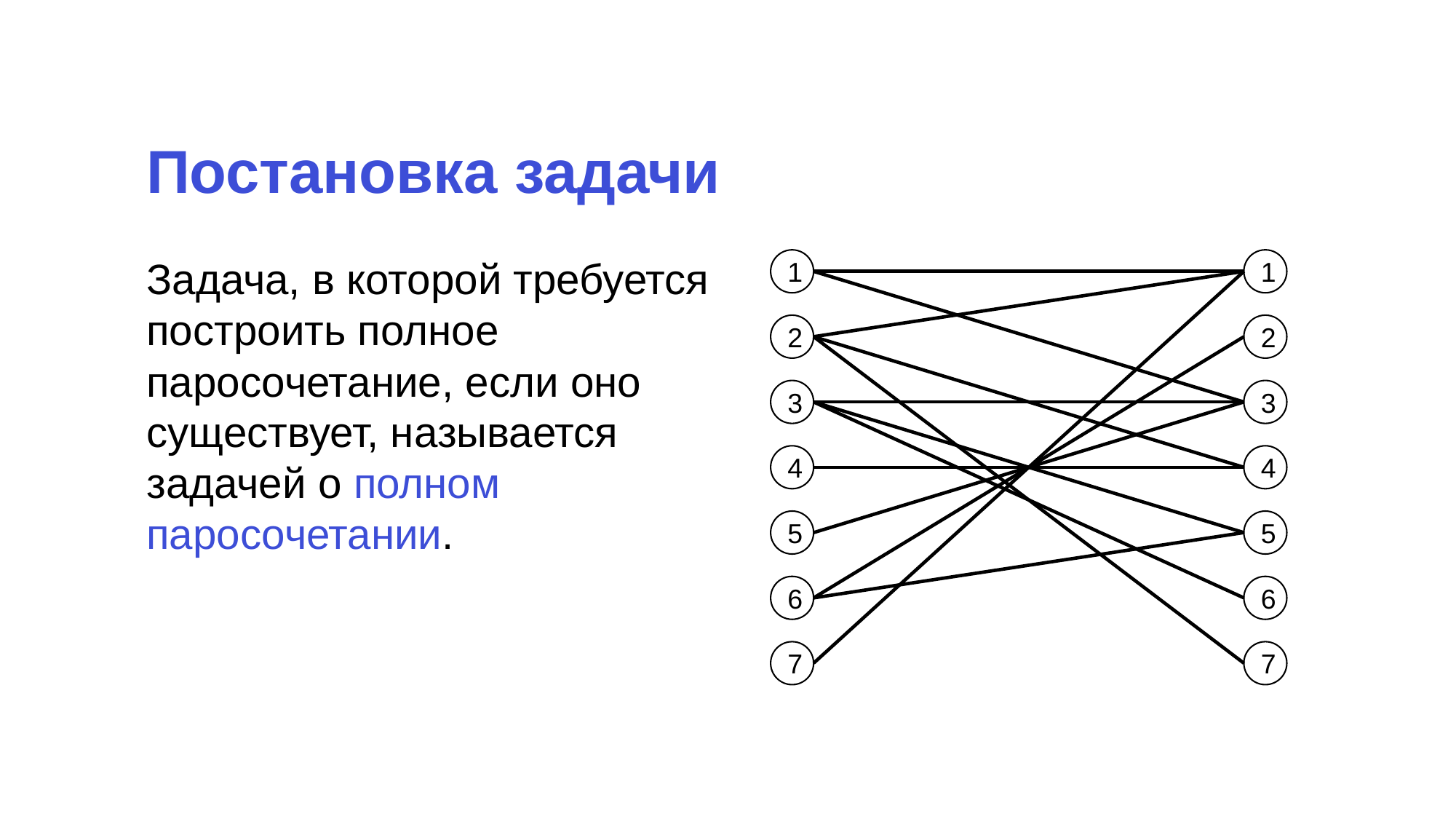

Постановка задачи
Задача, в которой требуется построить полное паросочетание, если оно существует, называется задачей о полном паросочетании.
1
1
2
2
3
3
4
4
5
5
6
6
7
7